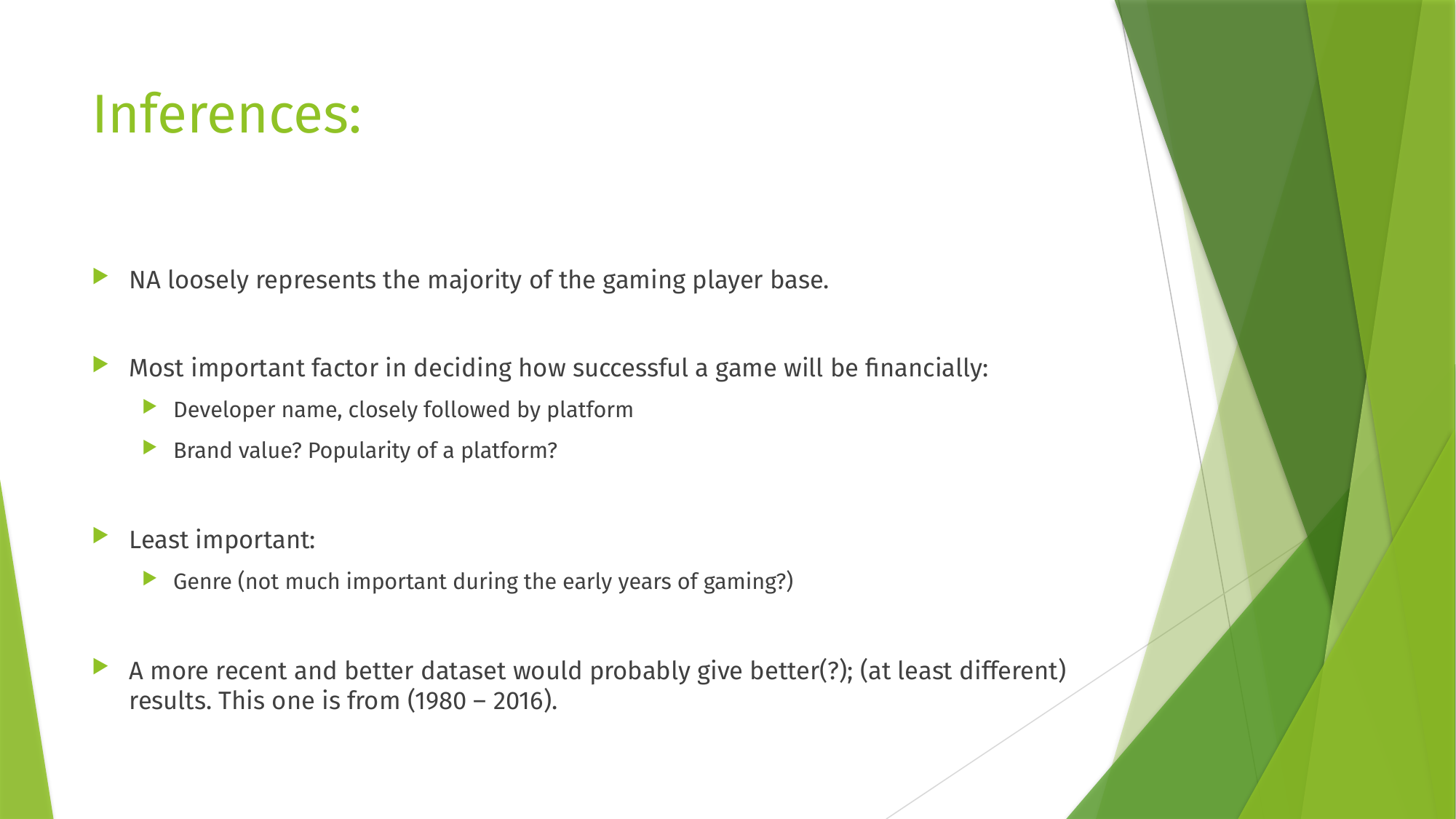

# Inferences:
NA loosely represents the majority of the gaming player base.

Most important factor in deciding how successful a game will be financially:
Developer name, closely followed by platform
Brand value? Popularity of a platform?

Least important:
Genre (not much important during the early years of gaming?)

A more recent and better dataset would probably give better(?); (at least different) results. This one is from (1980 – 2016).